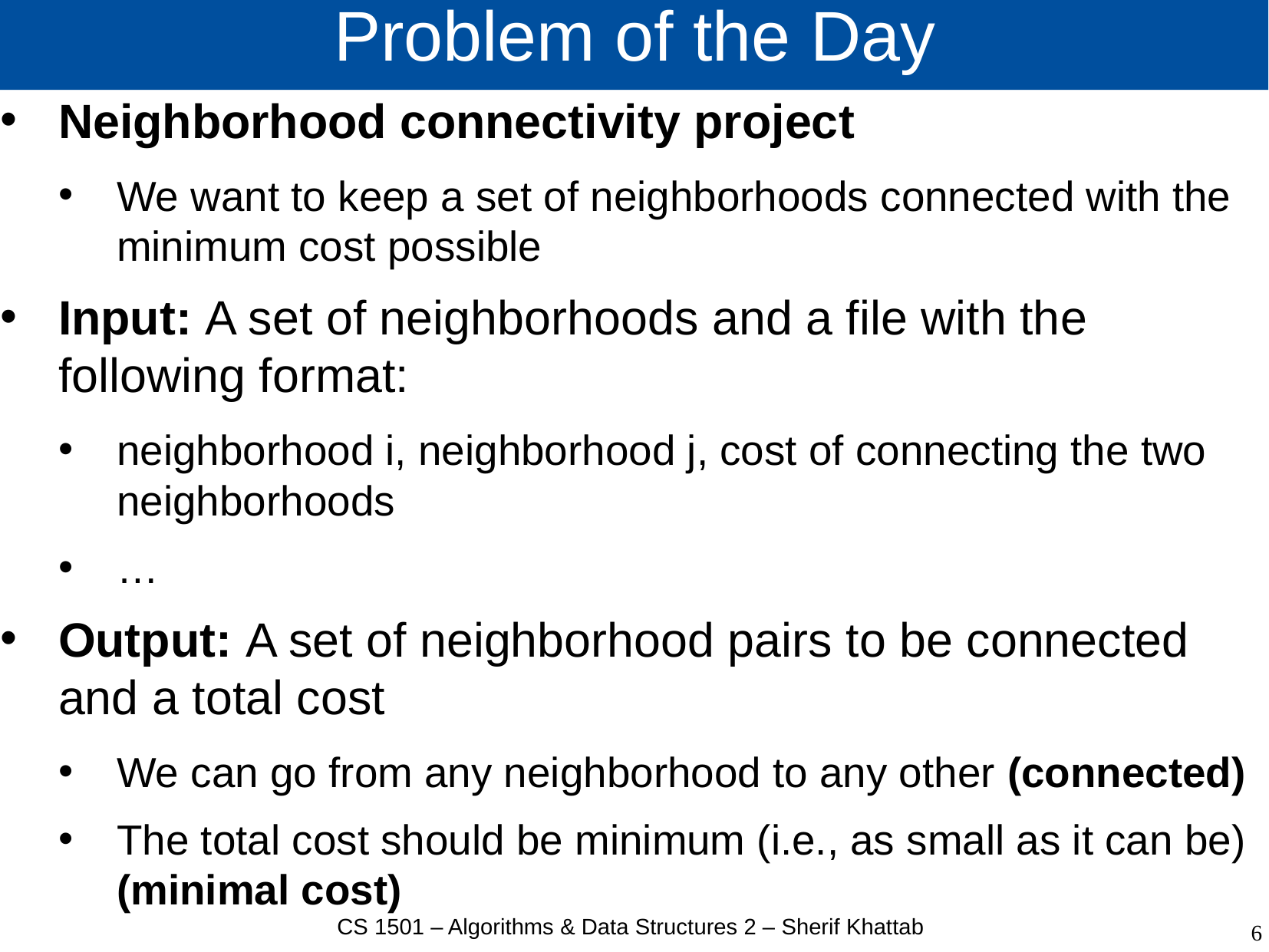

# Problem of the Day
Neighborhood connectivity project
We want to keep a set of neighborhoods connected with the minimum cost possible
Input: A set of neighborhoods and a file with the following format:
neighborhood i, neighborhood j, cost of connecting the two neighborhoods
…
Output: A set of neighborhood pairs to be connected and a total cost
We can go from any neighborhood to any other (connected)
The total cost should be minimum (i.e., as small as it can be) (minimal cost)
CS 1501 – Algorithms & Data Structures 2 – Sherif Khattab
6